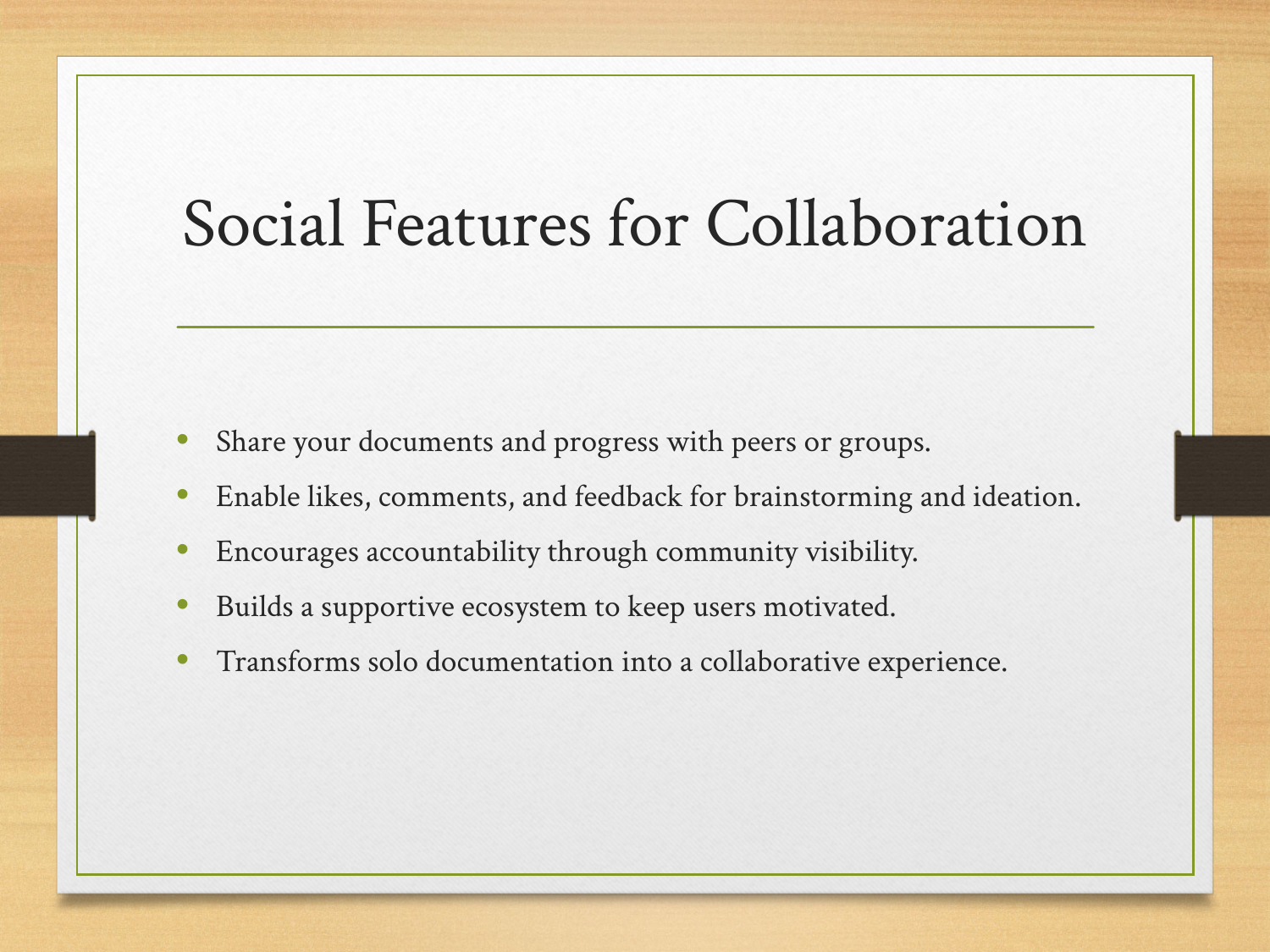

# Social Features for Collaboration

Share your documents and progress with peers or groups.
Enable likes, comments, and feedback for brainstorming and ideation.
Encourages accountability through community visibility.
Builds a supportive ecosystem to keep users motivated.
Transforms solo documentation into a collaborative experience.